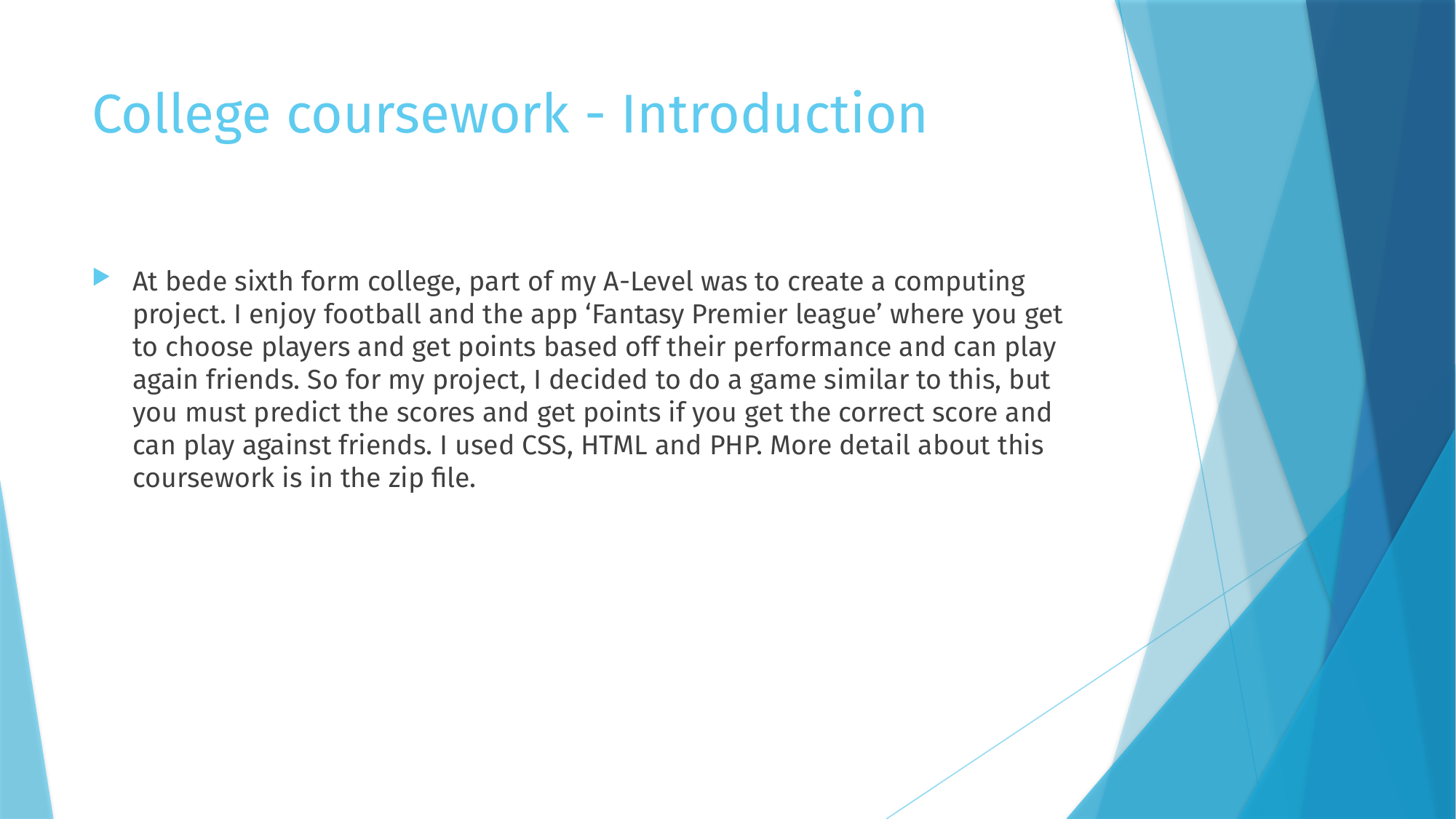

# College coursework - Introduction
At bede sixth form college, part of my A-Level was to create a computing project. I enjoy football and the app ‘Fantasy Premier league’ where you get to choose players and get points based off their performance and can play again friends. So for my project, I decided to do a game similar to this, but you must predict the scores and get points if you get the correct score and can play against friends. I used CSS, HTML and PHP. More detail about this coursework is in the zip file.